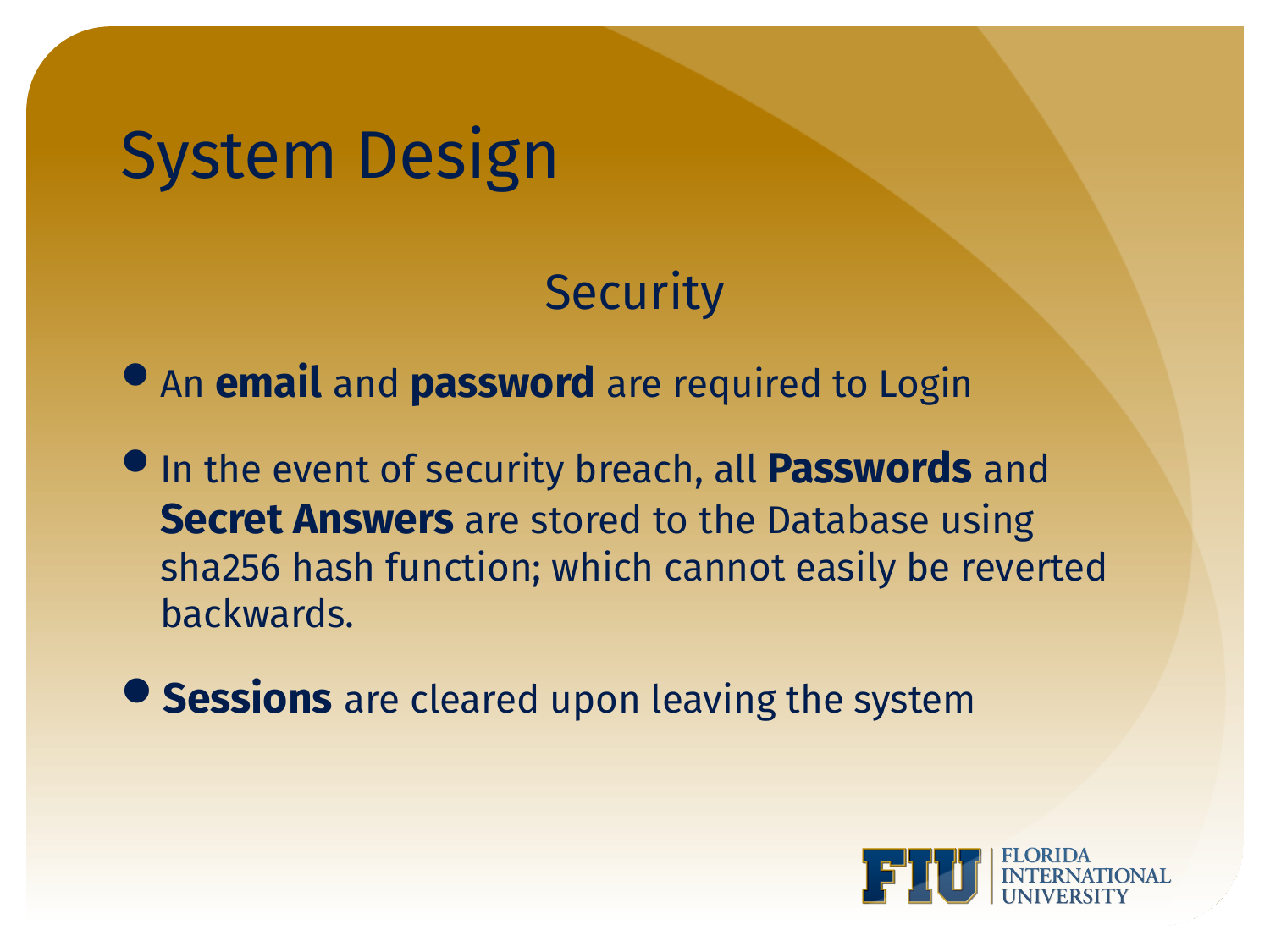

# System Design
Security
An email and password are required to Login
In the event of security breach, all Passwords and Secret Answers are stored to the Database using sha256 hash function; which cannot easily be reverted backwards.
Sessions are cleared upon leaving the system